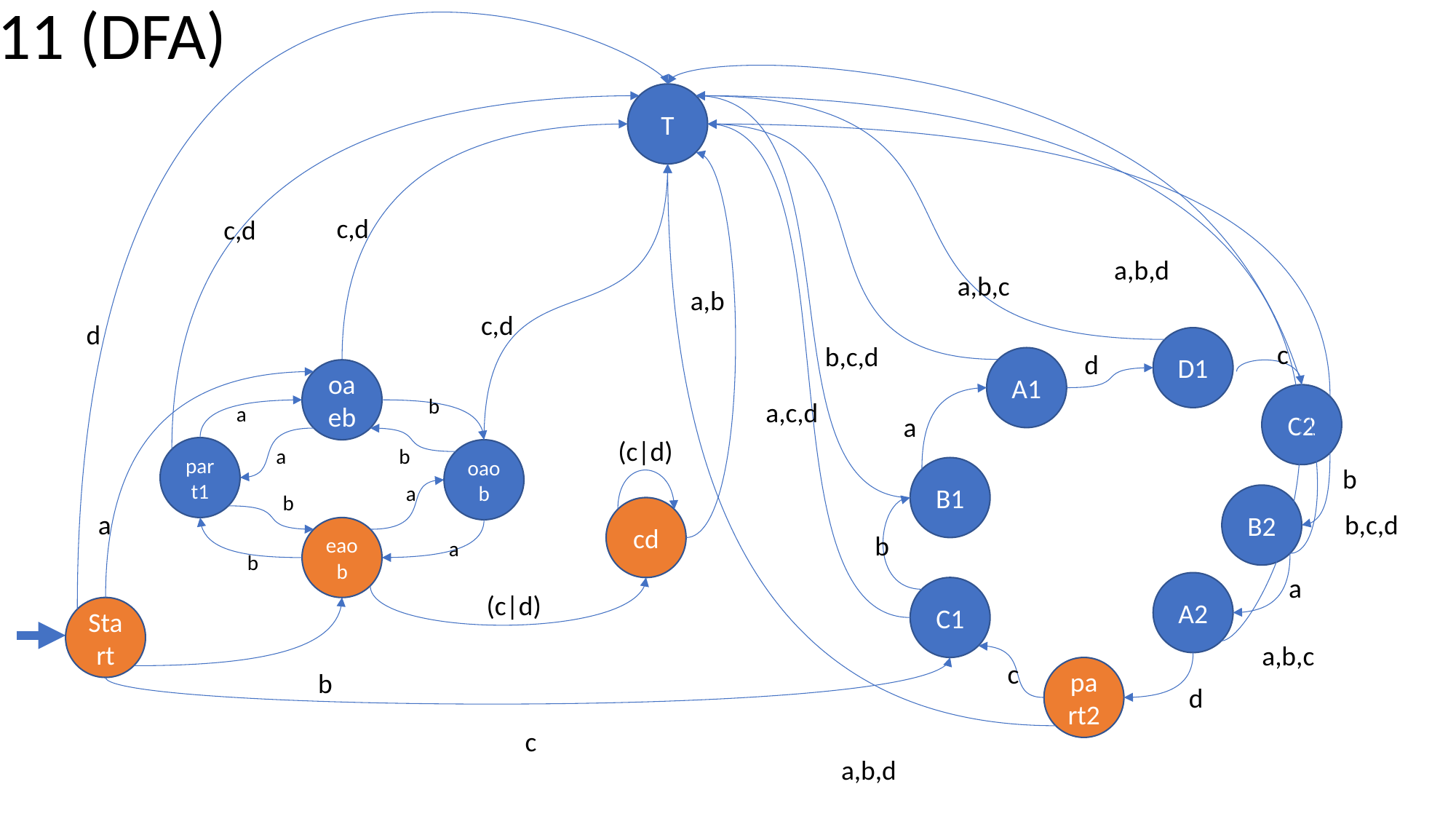

# 11 (DFA)
T
c,d
c,d
a,b,d
a,b,c
a,b
c,d
d
D1
c
b,c,d
d
A1
oaeb
C2
b
a,c,d
a
a
(c|d)
part1
a
b
oaob
b
B1
a
b
B2
cd
a
b,c,d
eaob
b
a
b
a
A2
C1
(c|d)
Start
a,b,c
c
part2
b
d
c
a,b,d